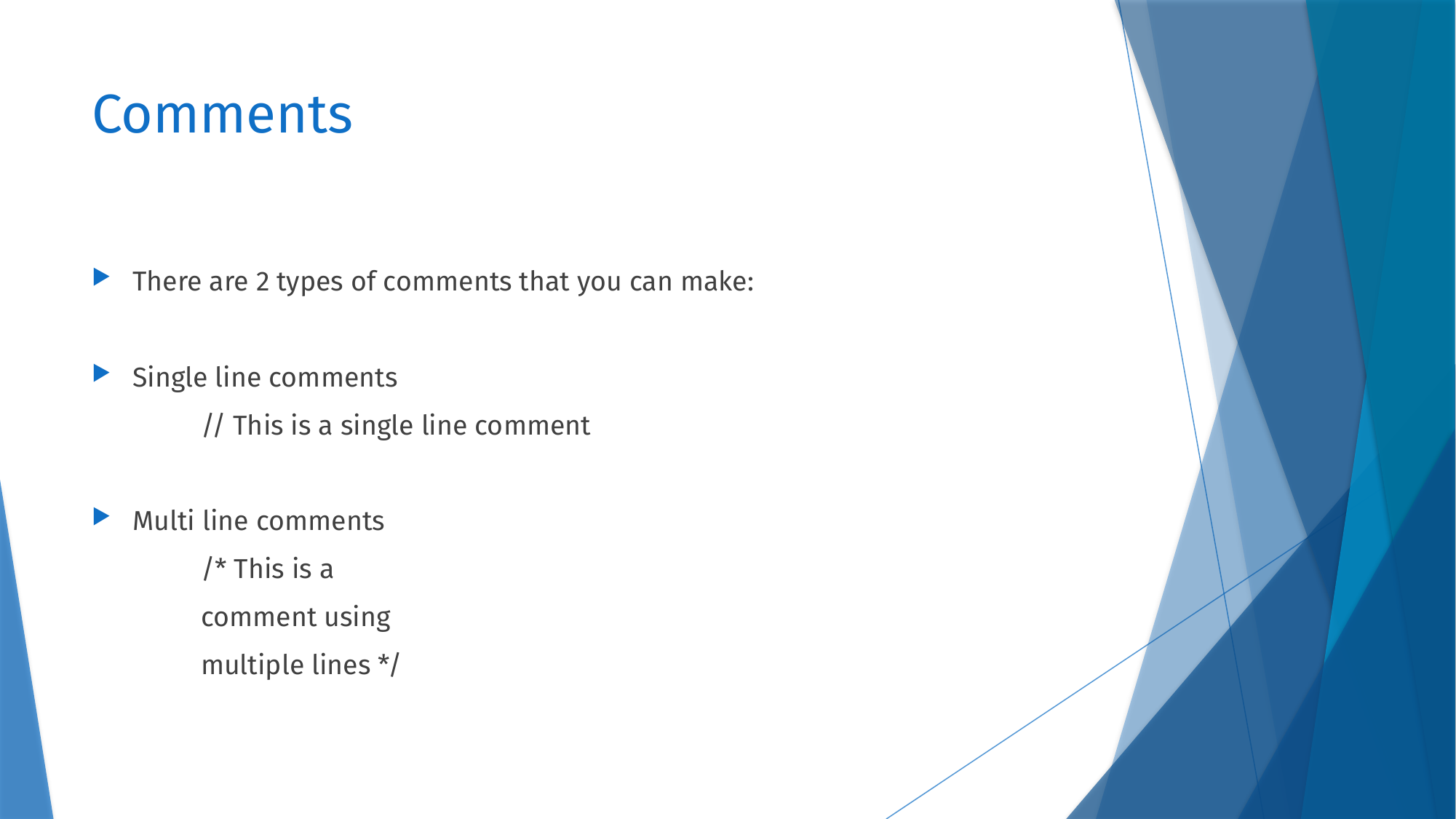

# Comments
There are 2 types of comments that you can make:

Single line comments
	// This is a single line comment

Multi line comments
	/* This is a
	comment using
	multiple lines */